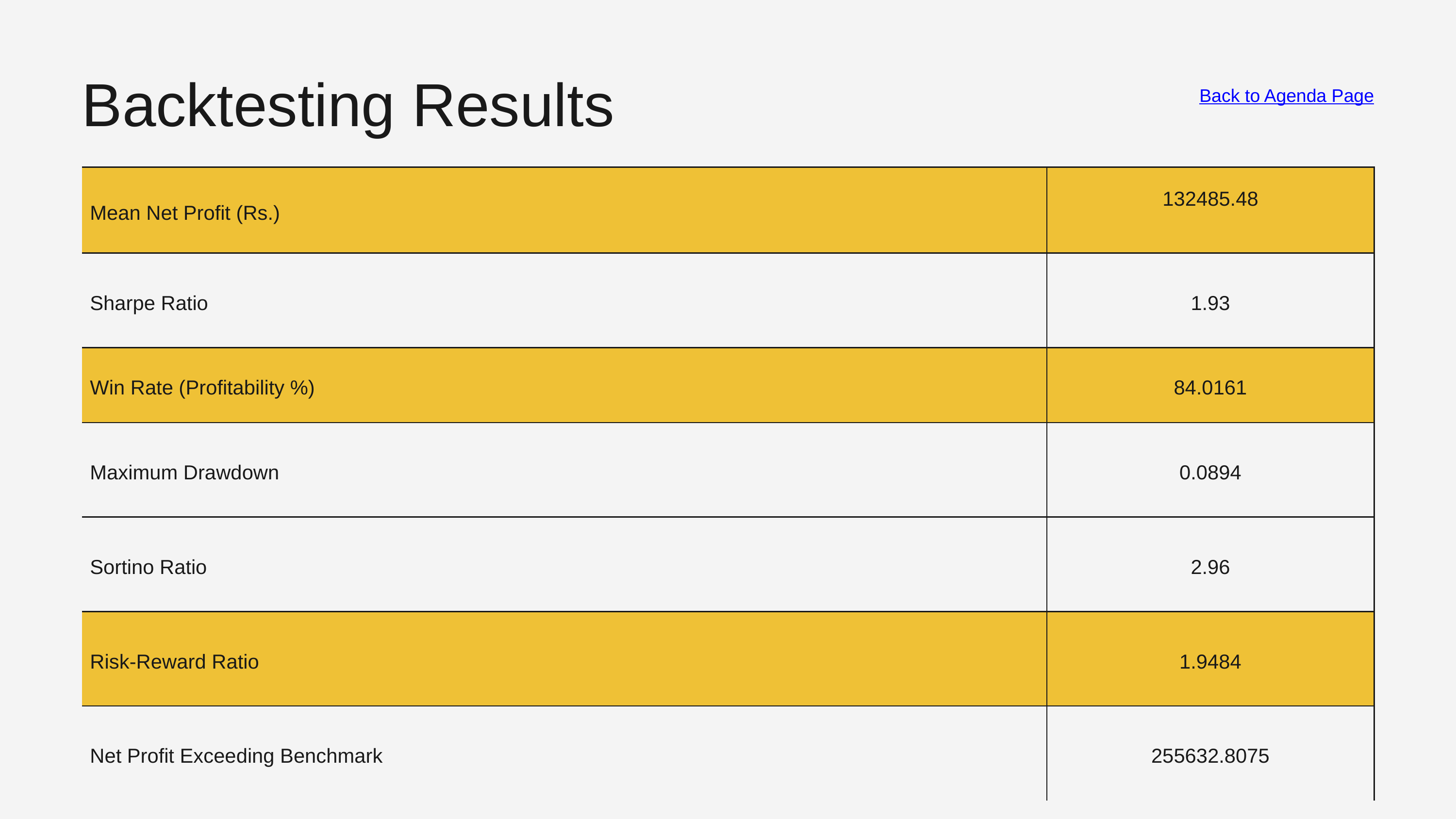

Backtesting Results
Back to Agenda Page
| Mean Net Profit (Rs.) | 132485.48 |
| --- | --- |
| Sharpe Ratio | 1.93 |
| Win Rate (Profitability %) | 84.0161 |
| Maximum Drawdown | 0.0894 |
| Sortino Ratio | 2.96 |
| Risk-Reward Ratio | 1.9484 |
| Net Profit Exceeding Benchmark | 255632.8075 |